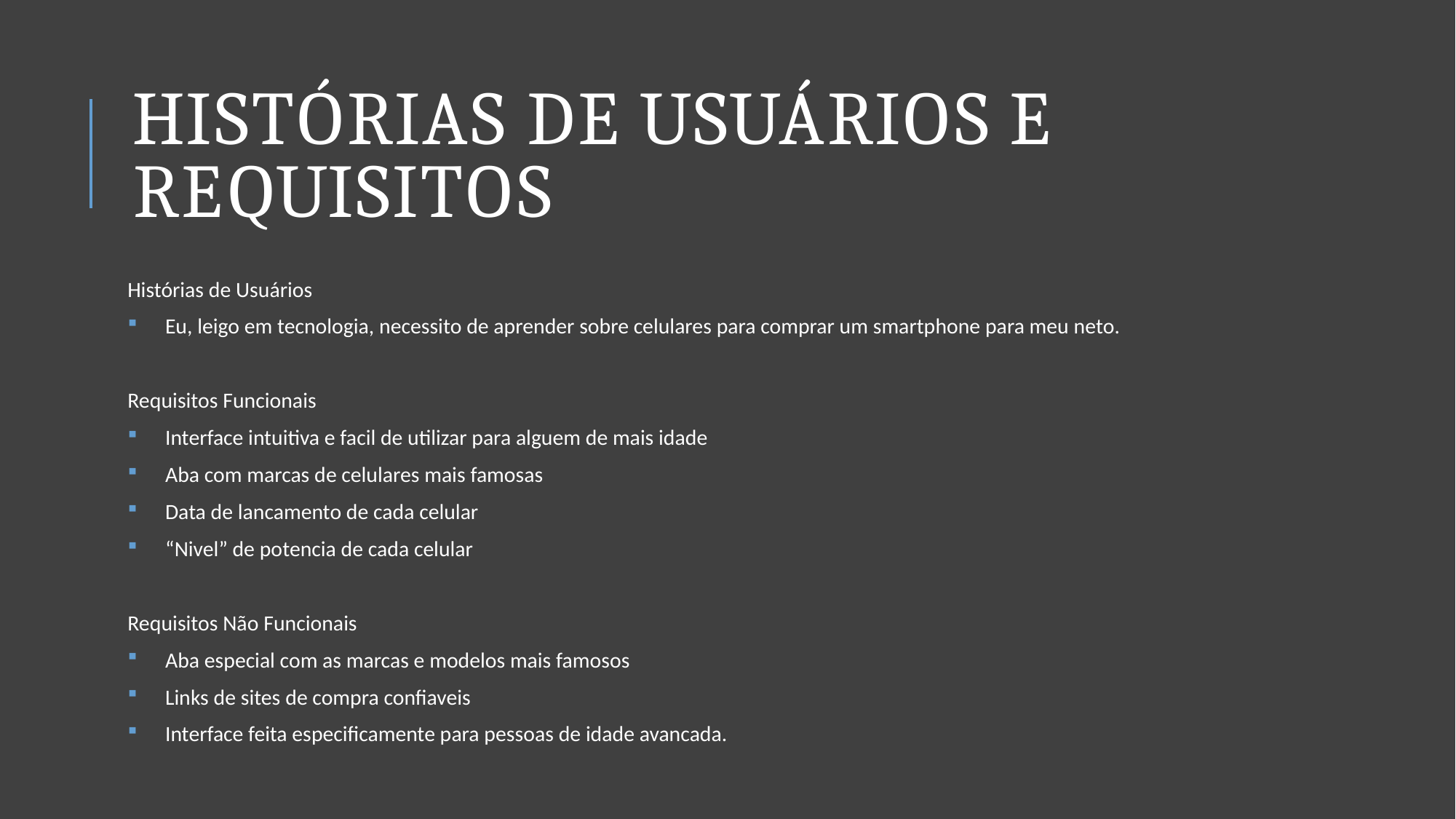

# Histórias de Usuários e Requisitos
Histórias de Usuários
Eu, leigo em tecnologia, necessito de aprender sobre celulares para comprar um smartphone para meu neto.

Requisitos Funcionais
Interface intuitiva e facil de utilizar para alguem de mais idade
Aba com marcas de celulares mais famosas
Data de lancamento de cada celular
“Nivel” de potencia de cada celular

Requisitos Não Funcionais
Aba especial com as marcas e modelos mais famosos
Links de sites de compra confiaveis
Interface feita especificamente para pessoas de idade avancada.